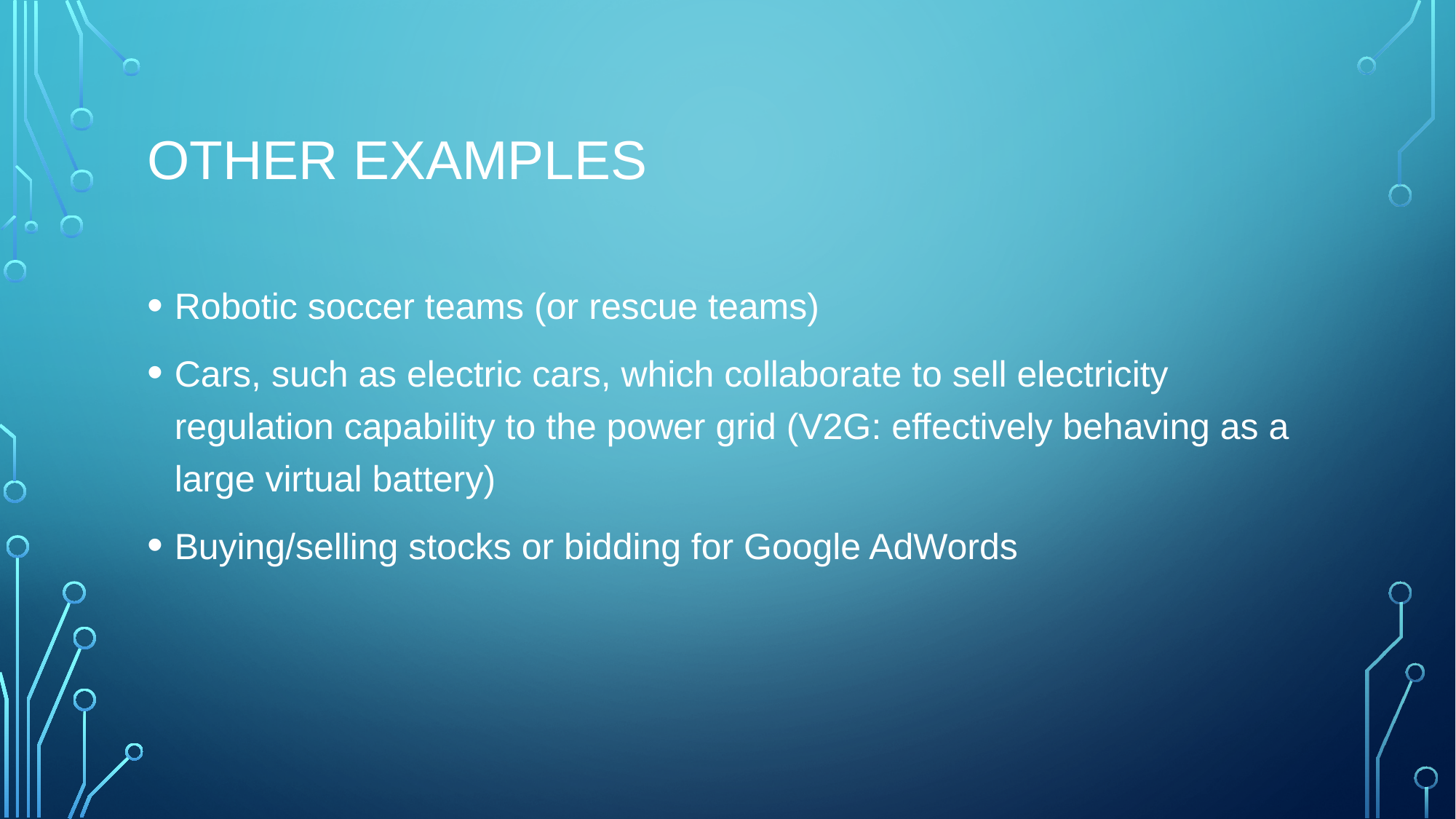

# Other Examples
Robotic soccer teams (or rescue teams)
Cars, such as electric cars, which collaborate to sell electricity regulation capability to the power grid (V2G: effectively behaving as a large virtual battery)
Buying/selling stocks or bidding for Google AdWords